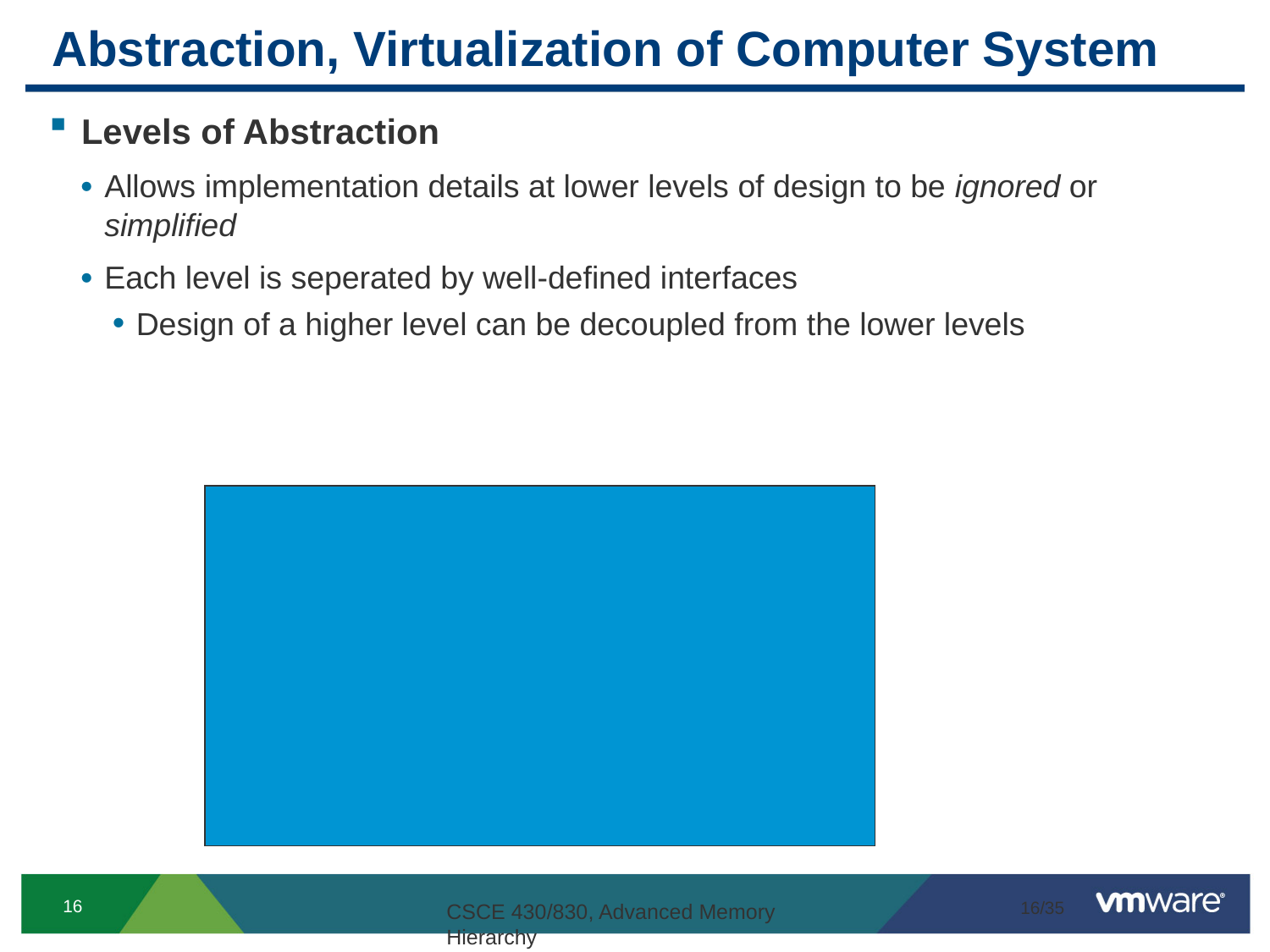

# Abstraction, Virtualization of Computer System
Levels of Abstraction
Allows implementation details at lower levels of design to be ignored or simplified
Each level is seperated by well-defined interfaces
Design of a higher level can be decoupled from the lower levels

1/23/2012
16/35
CSCE 430/830, Advanced Memory Hierarchy